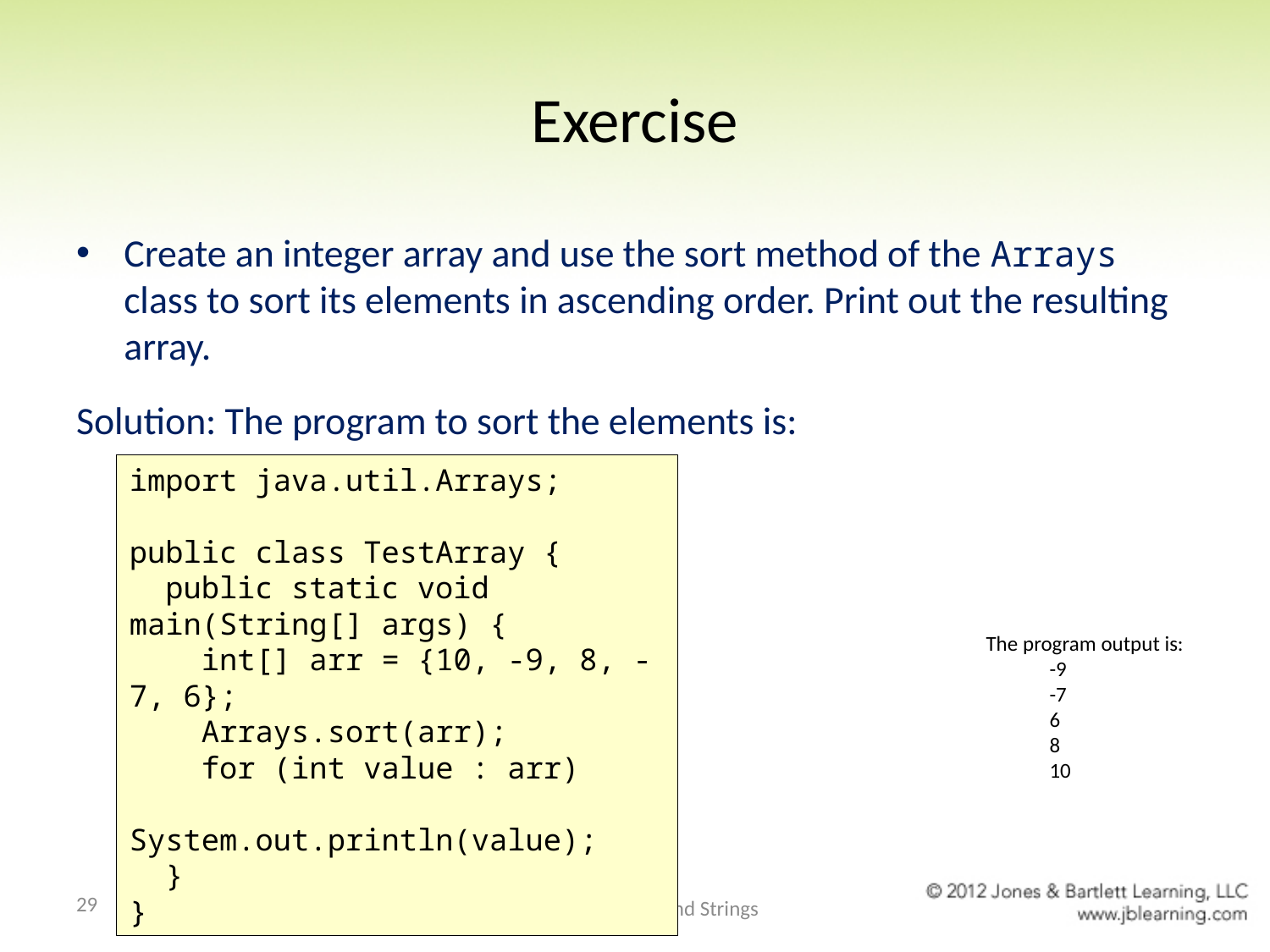

# Exercise
Create an integer array and use the sort method of the Arrays class to sort its elements in ascending order. Print out the resulting array.
Solution: The program to sort the elements is:

import java.util.Arrays;

public class TestArray {
  public static void main(String[] args) {
    int[] arr = {10, -9, 8, -7, 6};
    Arrays.sort(arr);
    for (int value : arr)
      System.out.println(value);
  }
}
The program output is:
-9
-7
6
8
10
29
Chapter 7  Arrays and Strings